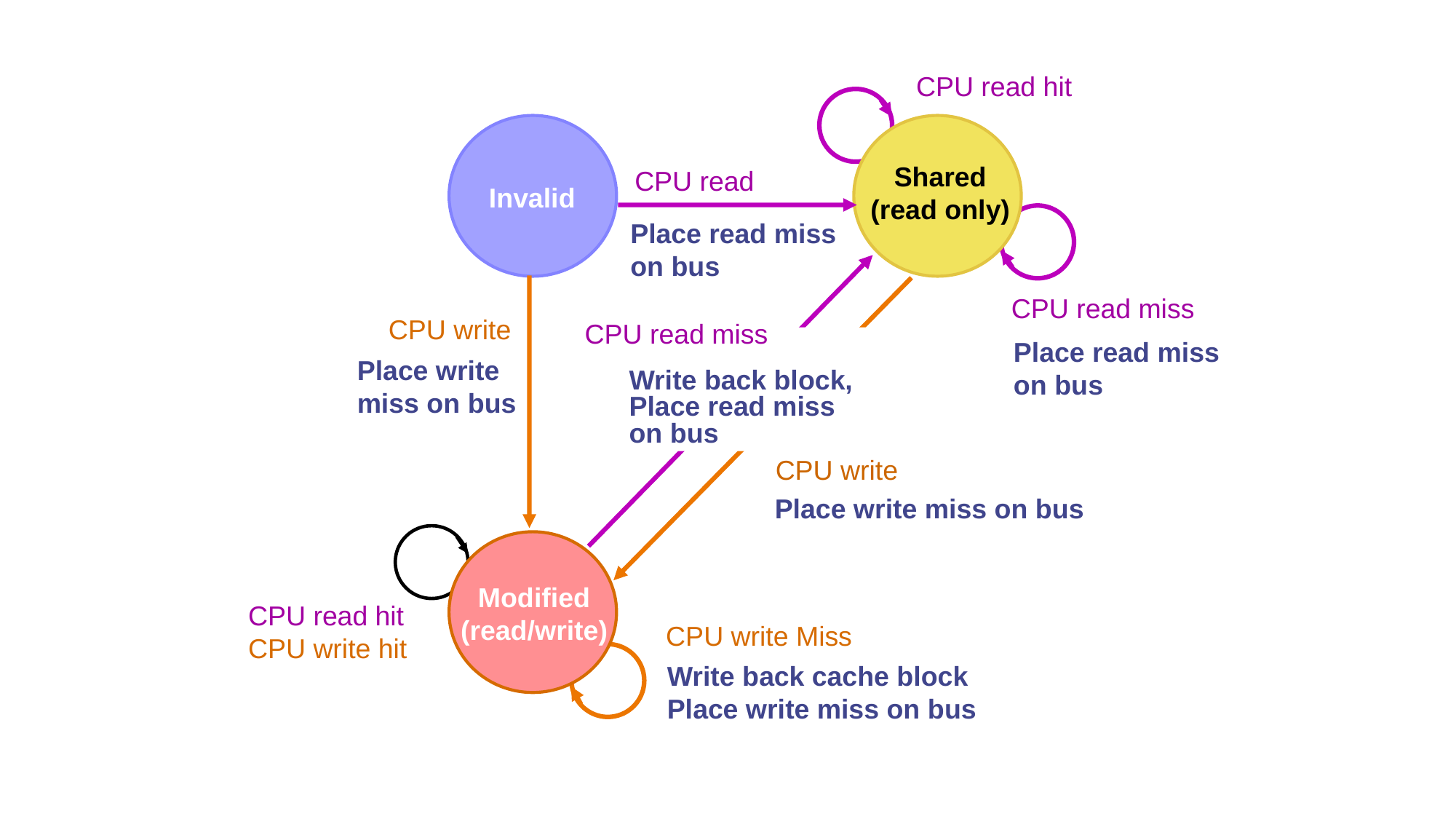

CPU read hit

Shared
(read only)
CPU read
Invalid

Place read miss
on bus

CPU read miss
CPU write
CPU read miss

Write back block,
Place read miss
on bus
Place read miss
on bus
Place write
miss on bus
CPU write
Place write miss on bus

Modified
(read/write)
CPU read hit
CPU write hit
CPU write Miss

Write back cache block
Place write miss on bus